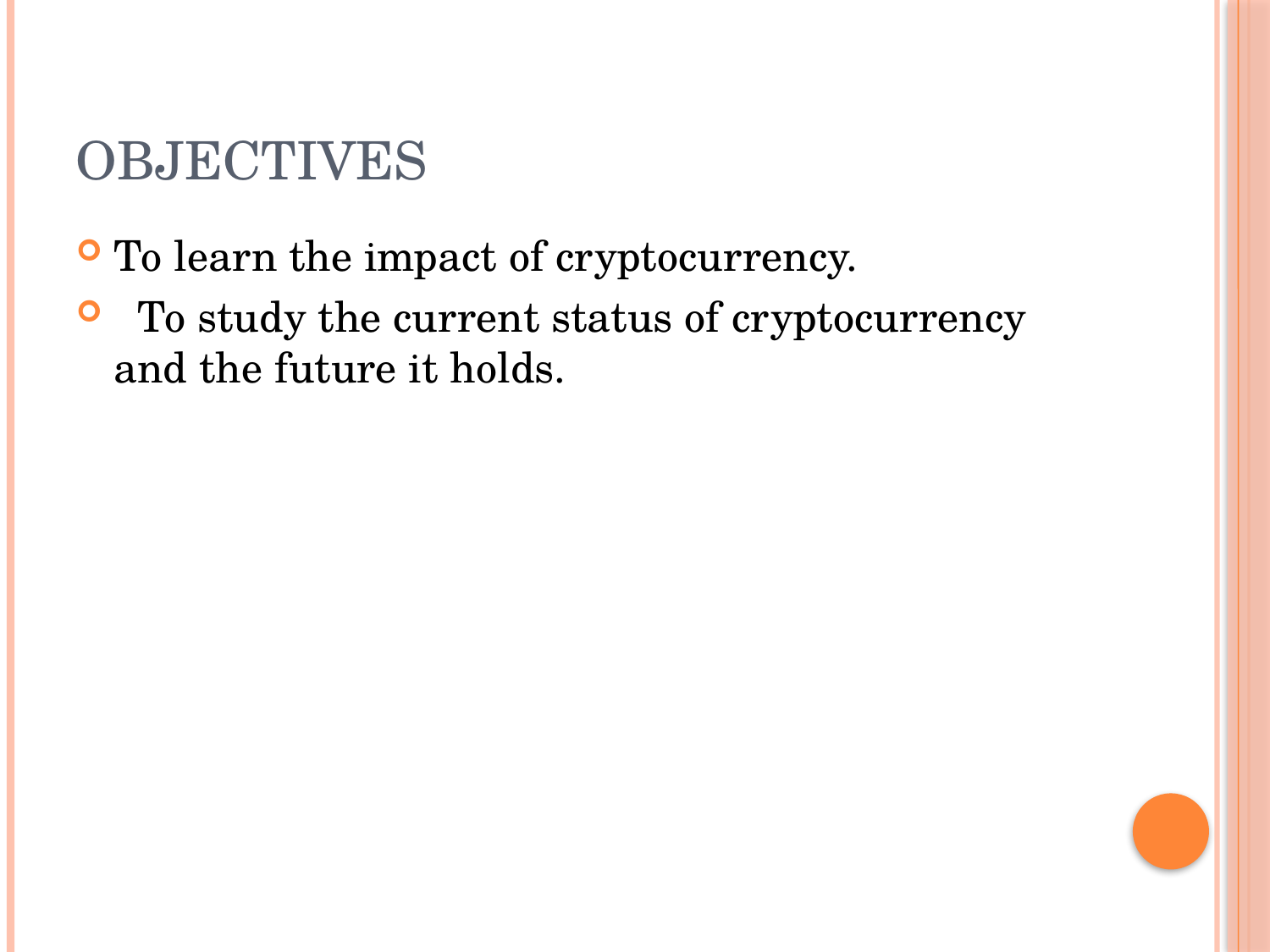

# OBJECTIVES
To learn the impact of cryptocurrency.
  To study the current status of cryptocurrency and the future it holds.